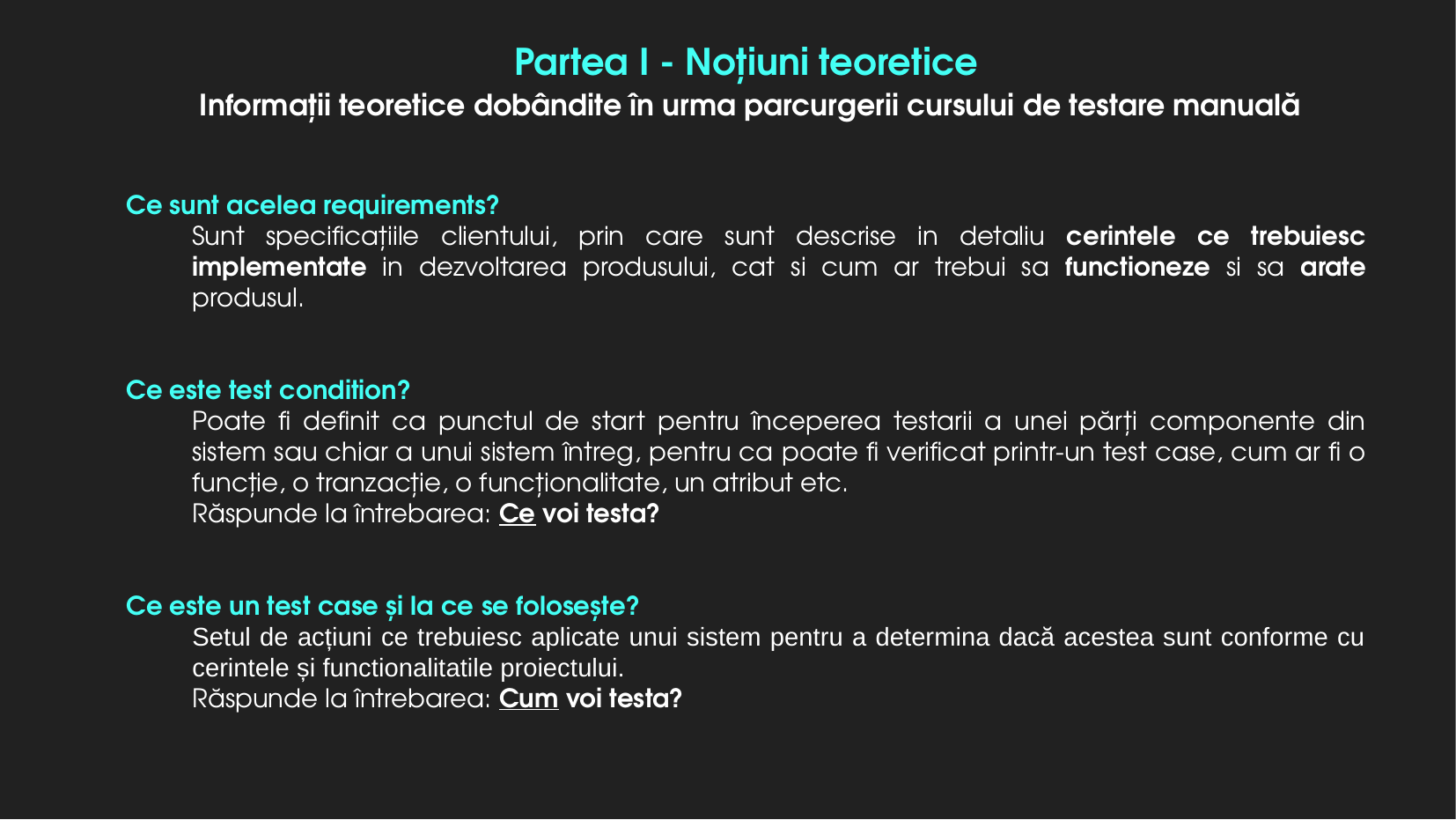

Partea I - Noțiuni teoretice
 Informații teoretice dobândite în urma parcurgerii cursului de testare manuală

Ce sunt acelea requirements?
Sunt specificațiile clientului, prin care sunt descrise in detaliu cerintele ce trebuiesc implementate in dezvoltarea produsului, cat si cum ar trebui sa functioneze si sa arate produsul.

Ce este test condition?
Poate fi definit ca punctul de start pentru începerea testarii a unei părți componente din sistem sau chiar a unui sistem întreg, pentru ca poate fi verificat printr-un test case, cum ar fi o funcție, o tranzacție, o funcționalitate, un atribut etc.
Răspunde la întrebarea: Ce voi testa?

Ce este un test case și la ce se folosește?
Setul de acțiuni ce trebuiesc aplicate unui sistem pentru a determina dacă acestea sunt conforme cu cerintele și functionalitatile proiectului.
Răspunde la întrebarea: Cum voi testa?